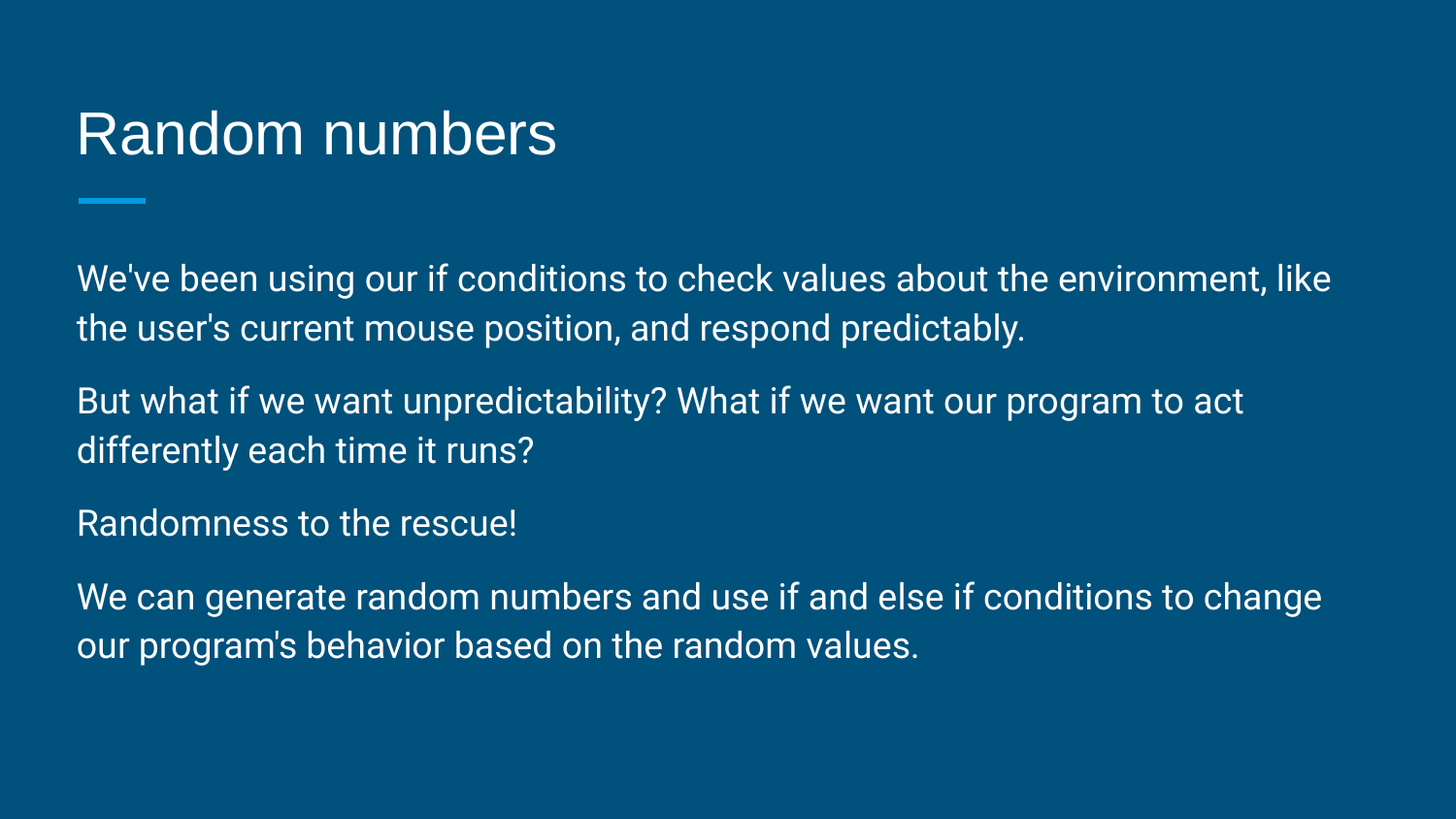

# Random numbers
We've been using our if conditions to check values about the environment, like the user's current mouse position, and respond predictably.
But what if we want unpredictability? What if we want our program to act differently each time it runs?
Randomness to the rescue!
We can generate random numbers and use if and else if conditions to change our program's behavior based on the random values.